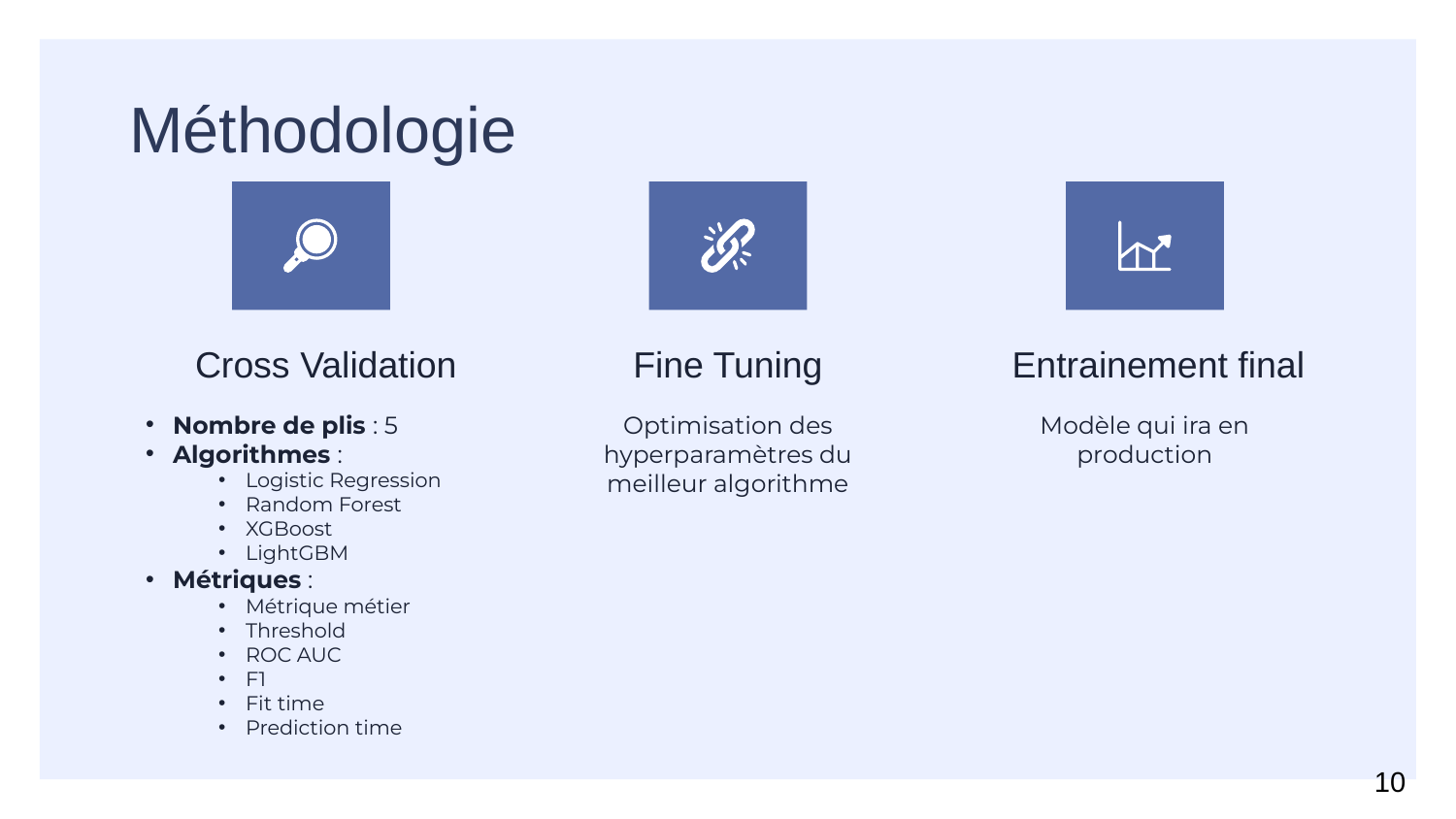

# Méthodologie

Cross Validation
Fine Tuning
Entrainement final
Nombre de plis : 5
Algorithmes :
Logistic Regression
Random Forest
XGBoost
LightGBM
Métriques :
Métrique métier
Threshold
ROC AUC
F1
Fit time
Prediction time

Optimisation des hyperparamètres du meilleur algorithme
Modèle qui ira en production
10